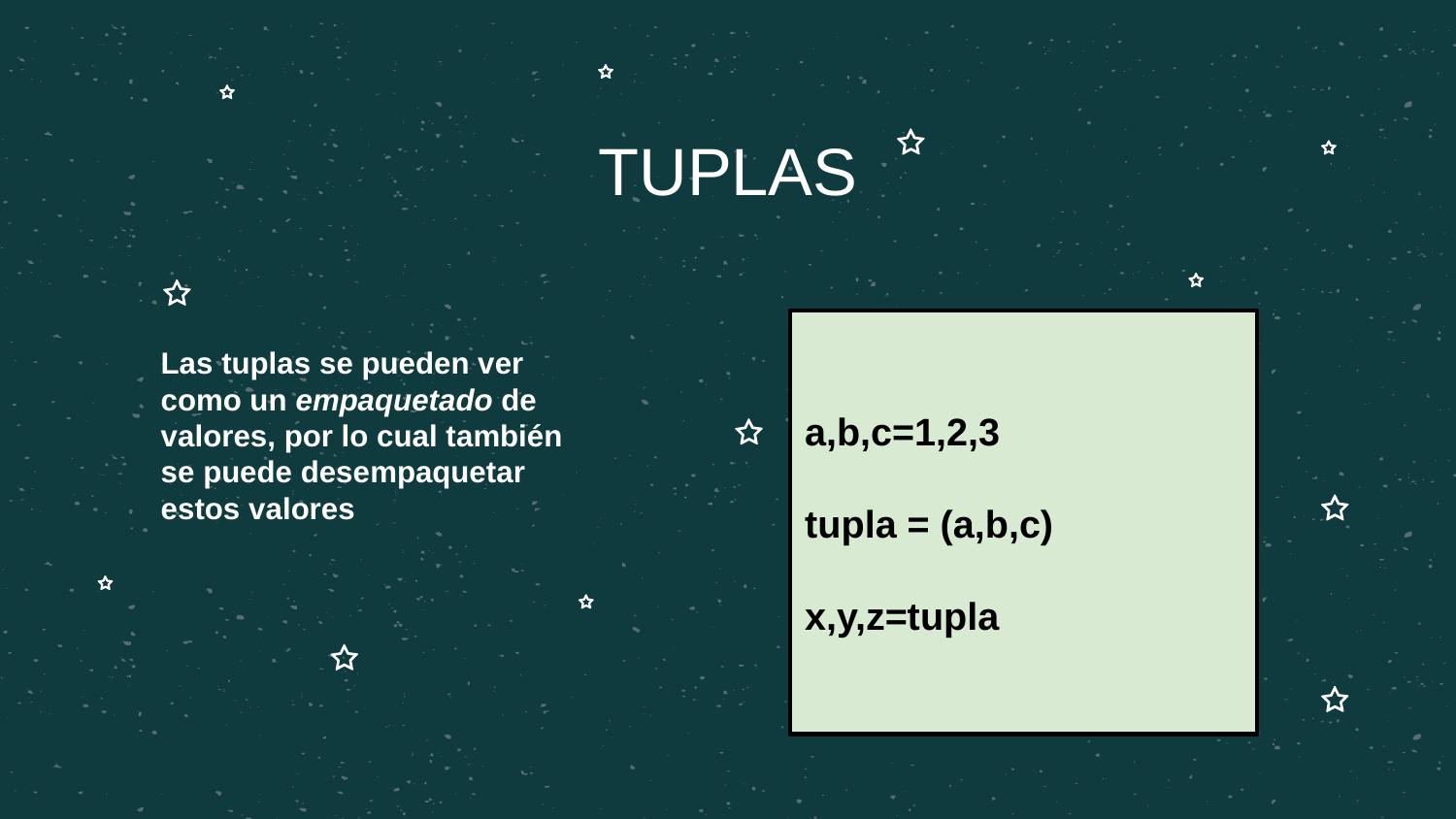

# TUPLAS
Las tuplas se pueden ver como un empaquetado de valores, por lo cual también se puede desempaquetar estos valores
a,b,c=1,2,3

tupla = (a,b,c)

x,y,z=tupla